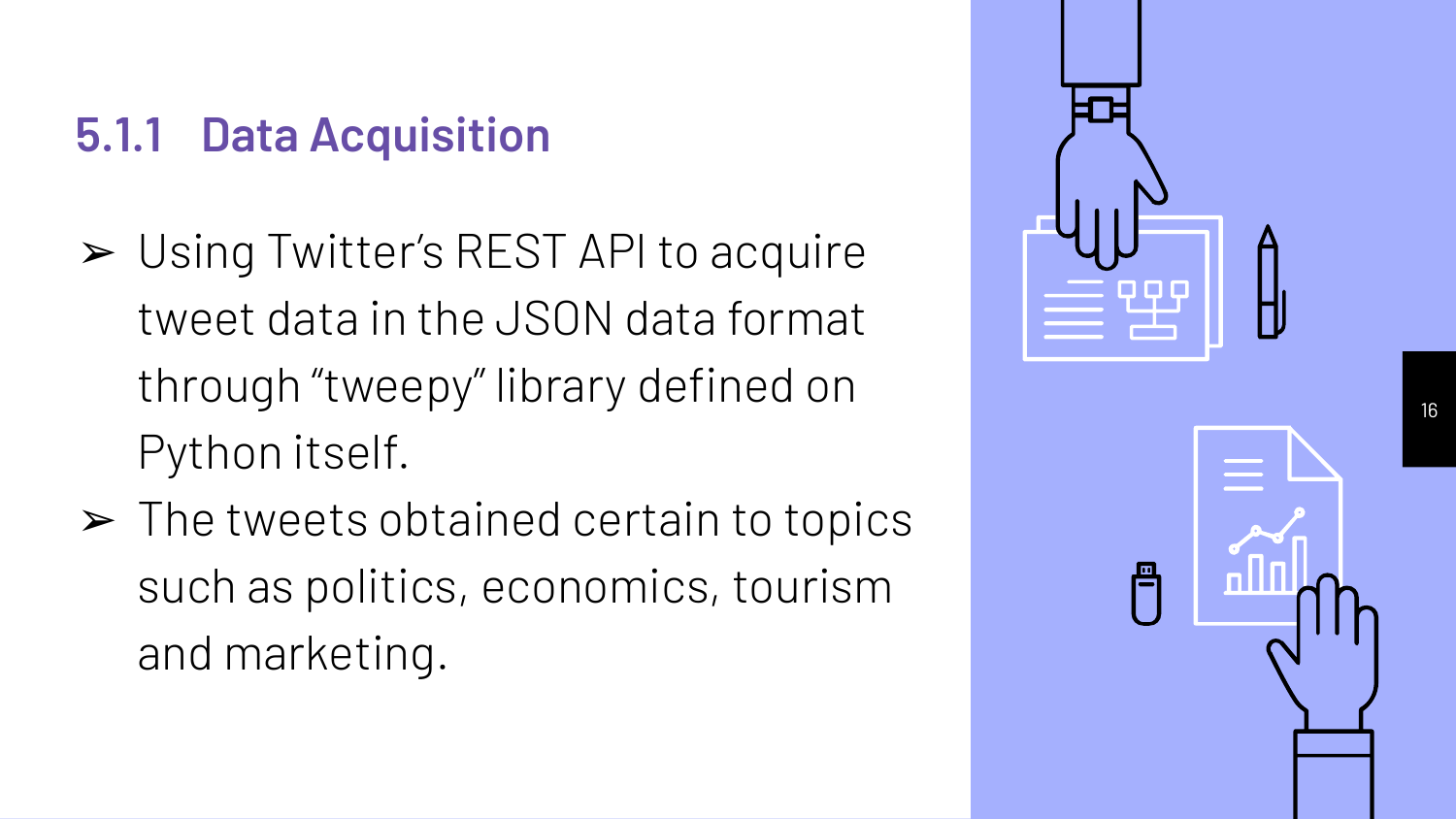

5.1.1    Data Acquisition
Using Twitter’s REST API to acquire tweet data in the JSON data format through “tweepy” library defined on Python itself.
The tweets obtained certain to topics such as politics, economics, tourism and marketing.
16